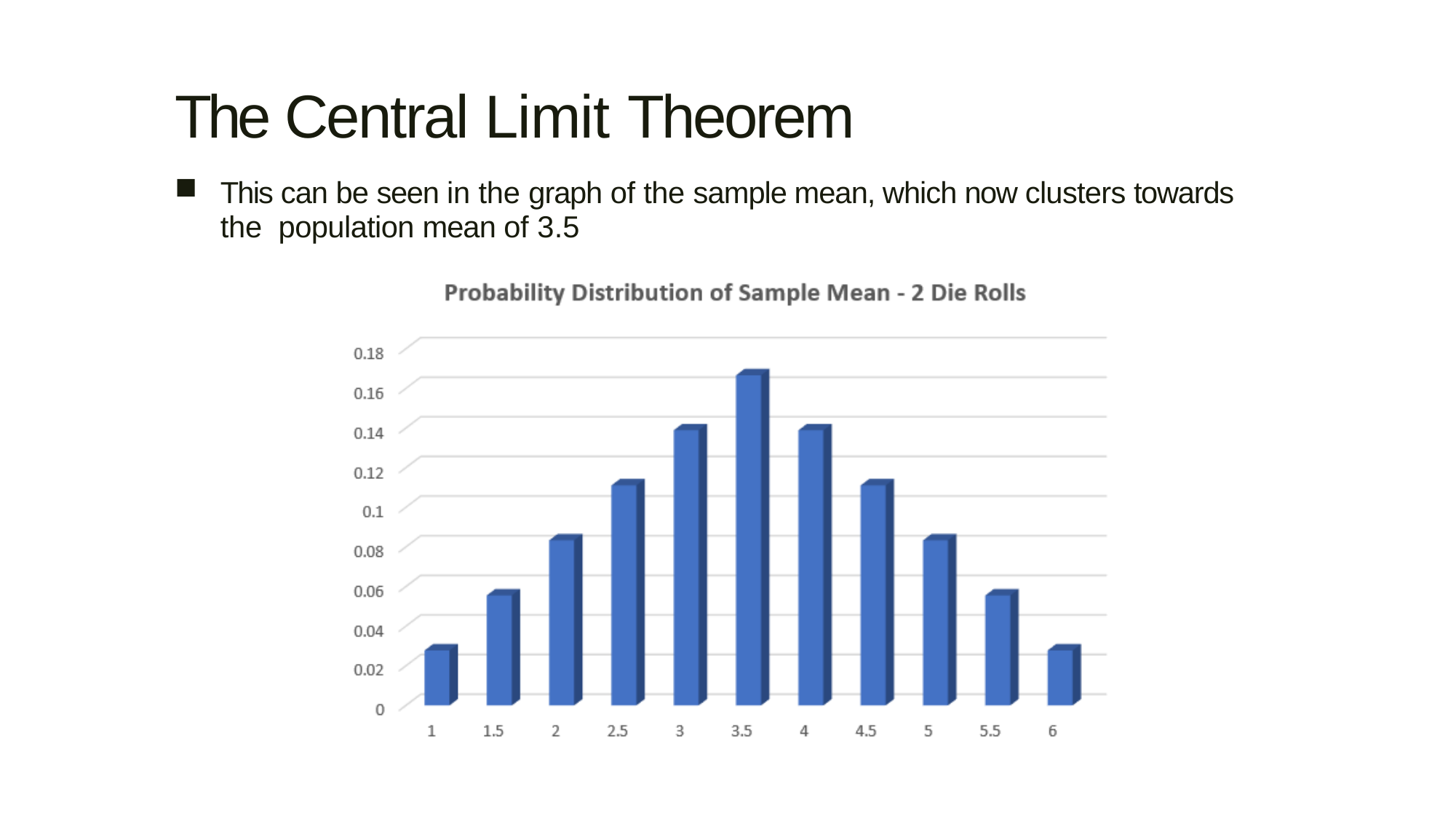

The Central Limit Theorem
This can be seen in the graph of the sample mean, which now clusters towards the  population mean of 3.5